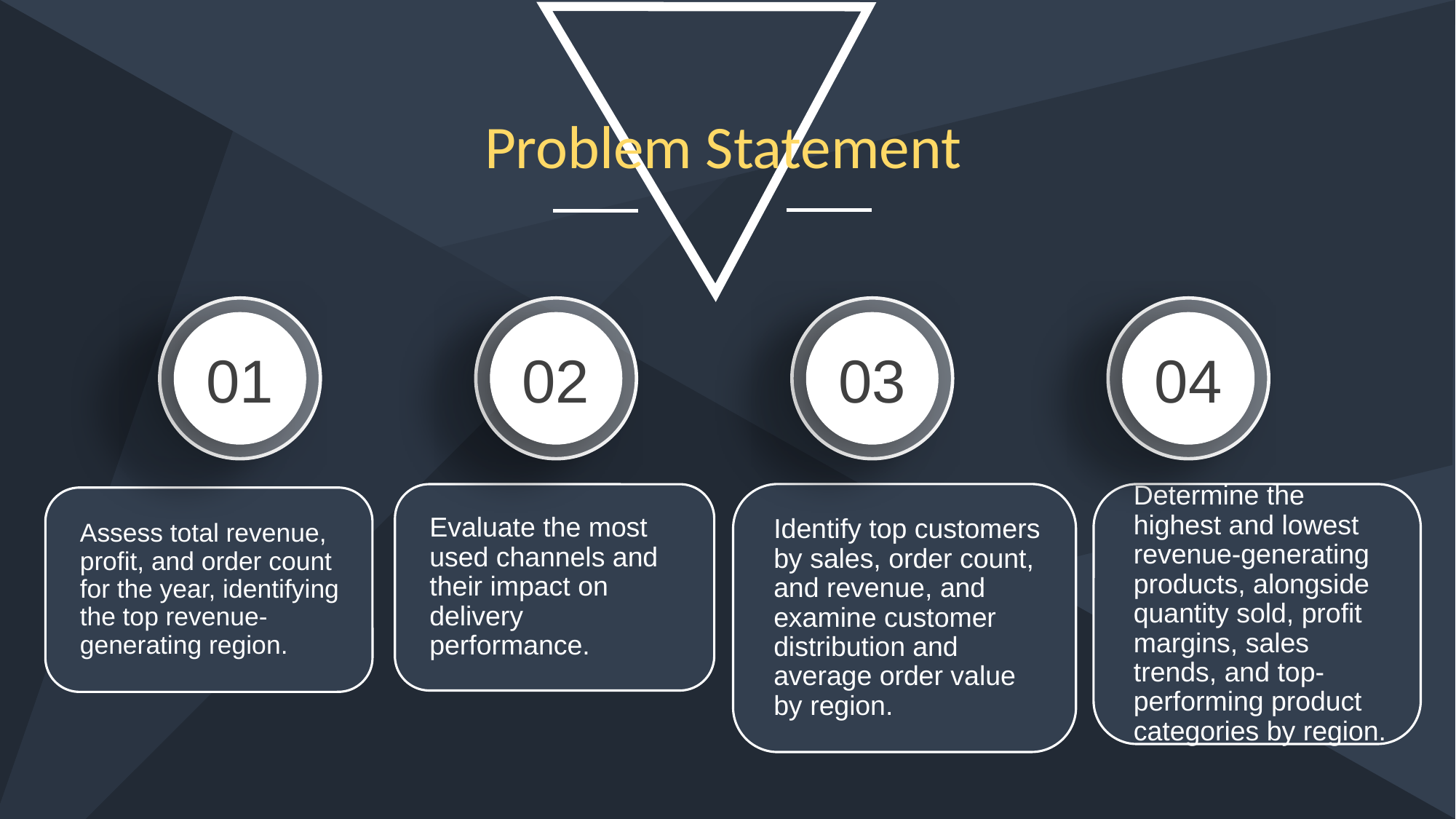

Delayer

Problem Statement

01
02
03
04
Evaluate the most used channels and their impact on delivery performance.
Assess total revenue, profit, and order count for the year, identifying the top revenue-generating region.
Determine the highest and lowest revenue-generating products, alongside quantity sold, profit margins, sales trends, and top-performing product categories by region.
Identify top customers by sales, order count, and revenue, and examine customer distribution and average order value by region.